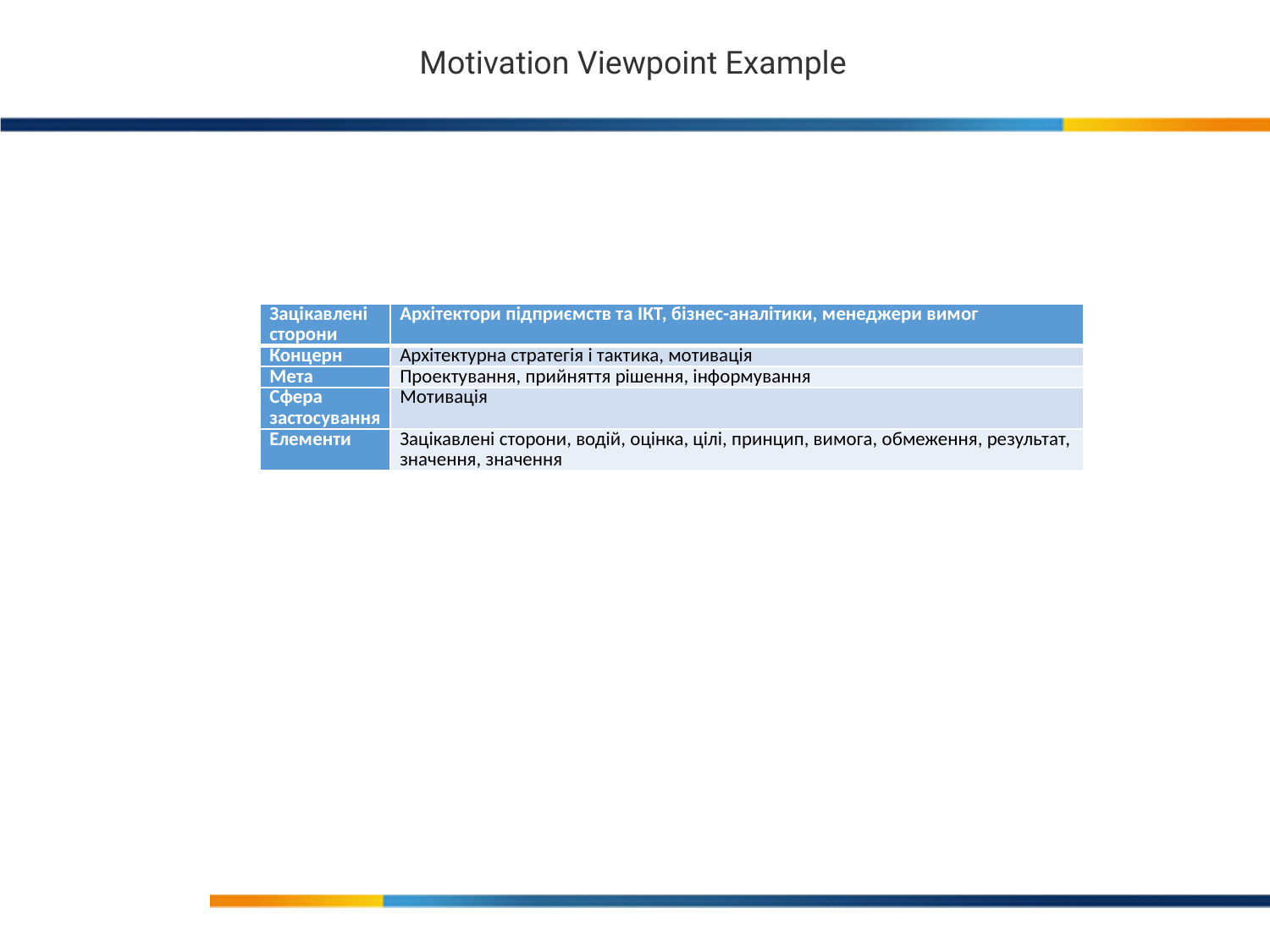

Motivation Viewpoint Example
| Зацікавлені сторони | Архітектори підприємств та ІКТ, бізнес-аналітики, менеджери вимог |
| --- | --- |
| Концерн | Архітектурна стратегія і тактика, мотивація |
| Мета | Проектування, прийняття рішення, інформування |
| Сфера застосування | Мотивація |
| Елементи | Зацікавлені сторони, водій, оцінка, цілі, принцип, вимога, обмеження, результат, значення, значення |